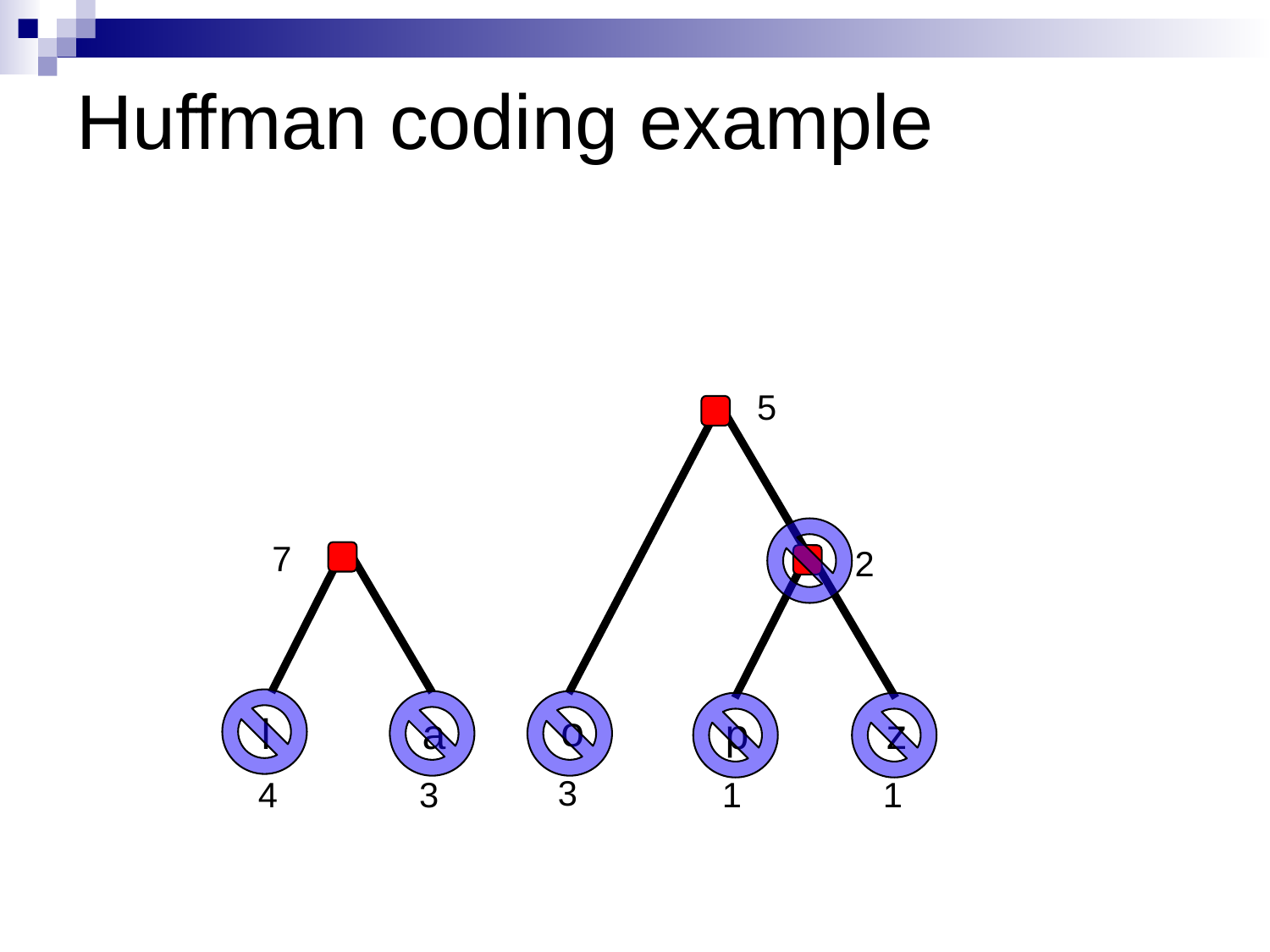

# Huffman coding example
5

7
2

o
l
a
p
z
3
4
3
1
1